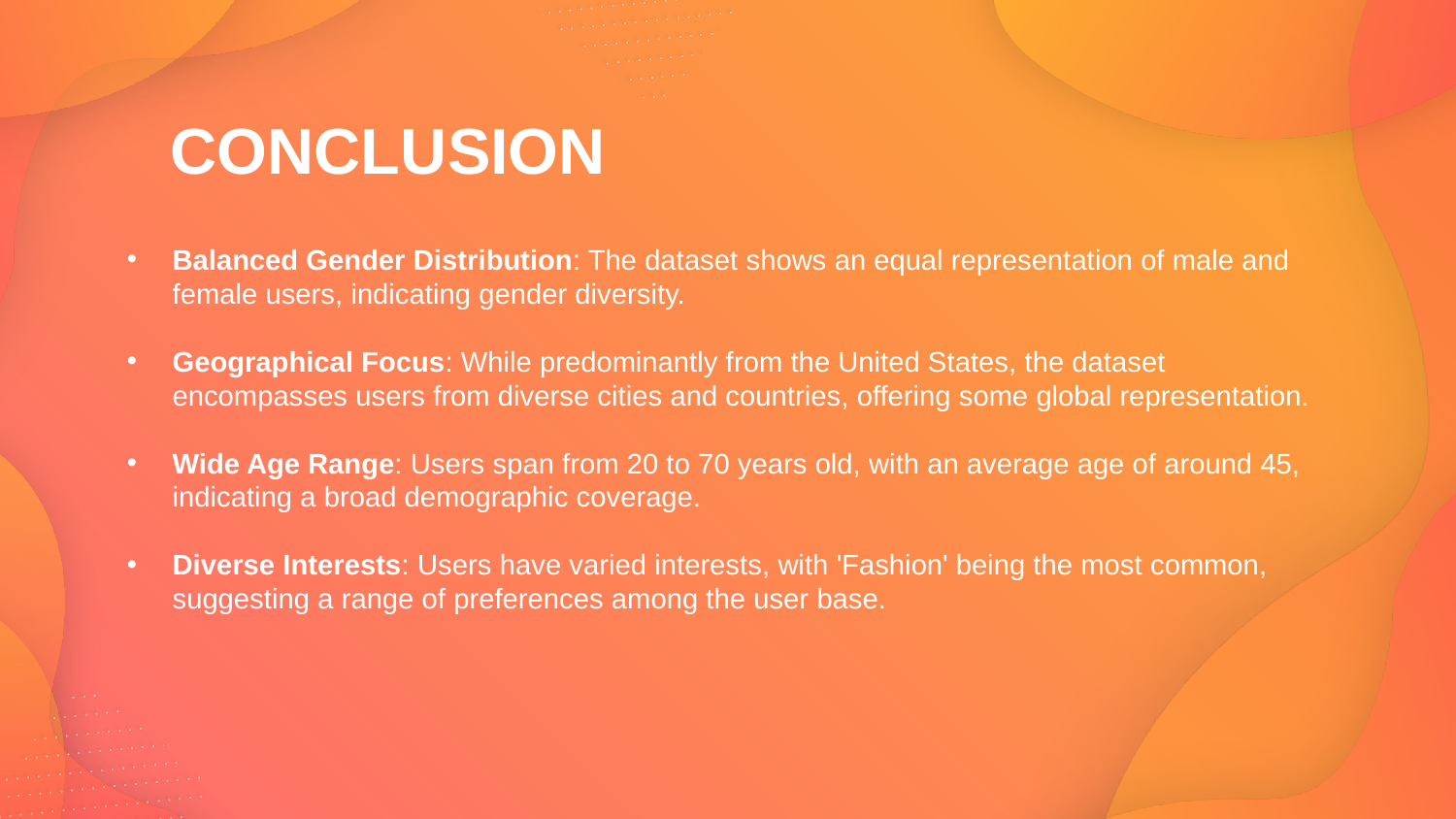

# CONCLUSION
Balanced Gender Distribution: The dataset shows an equal representation of male and female users, indicating gender diversity.

Geographical Focus: While predominantly from the United States, the dataset encompasses users from diverse cities and countries, offering some global representation.

Wide Age Range: Users span from 20 to 70 years old, with an average age of around 45, indicating a broad demographic coverage.

Diverse Interests: Users have varied interests, with 'Fashion' being the most common, suggesting a range of preferences among the user base.